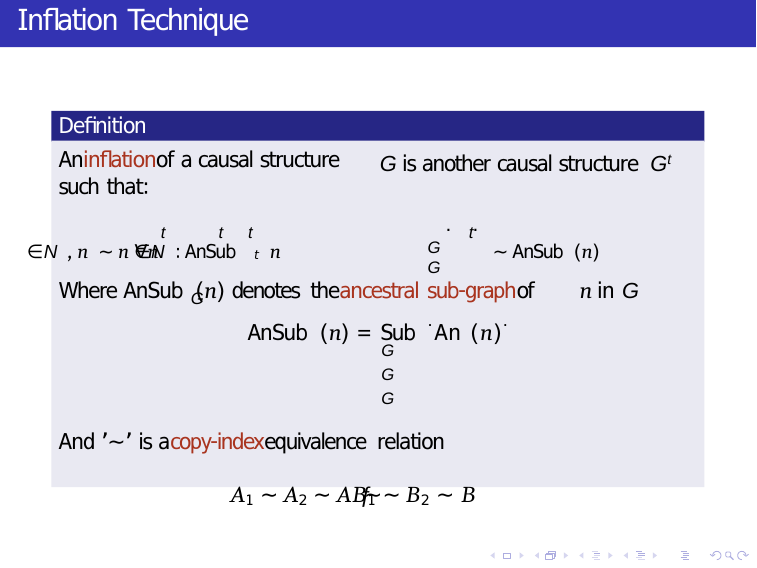

# Inflation Technique

Definition

Aninflationof a causal structure  such that:
G  is another causal structure Gt
. .
t	t	t
t
∀n                                            ∈ N , n  ∼ n ∈ N : AnSub  t  n	∼ AnSub (n)
G	G
Where AnSub  (n) denotes theancestral sub-graphof	n in G
G
AnSub  (n) = Sub  .An (n).
G	G	G

And ’∼’ is acopy-indexequivalence relation
A1 ∼ A2 ∼ A ƒ∼                         B1 ∼ B2 ∼ B